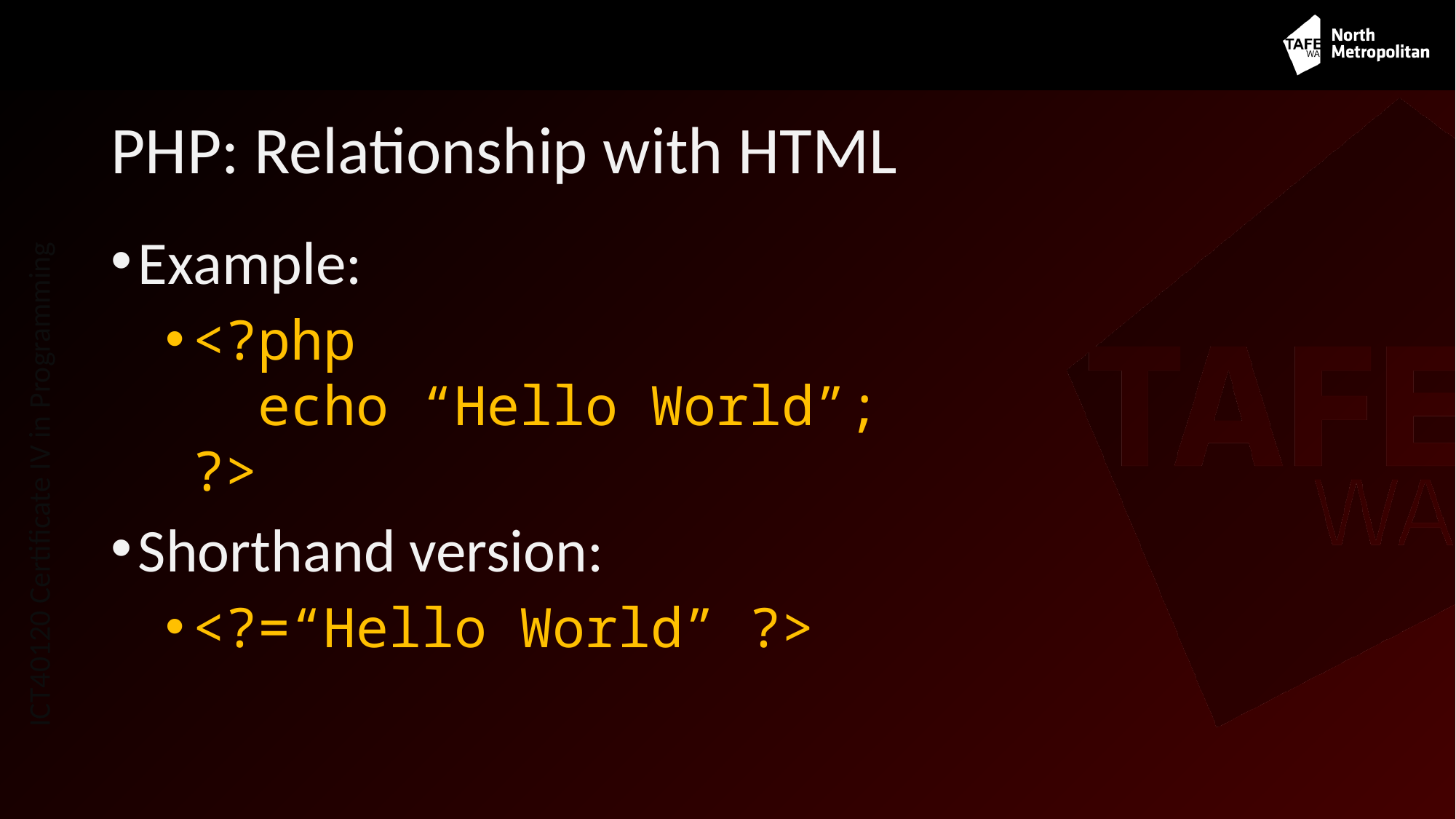

# PHP: Relationship with HTML
Example:
<?php
  echo “Hello World”;
?>
Shorthand version:
<?=“Hello World” ?>